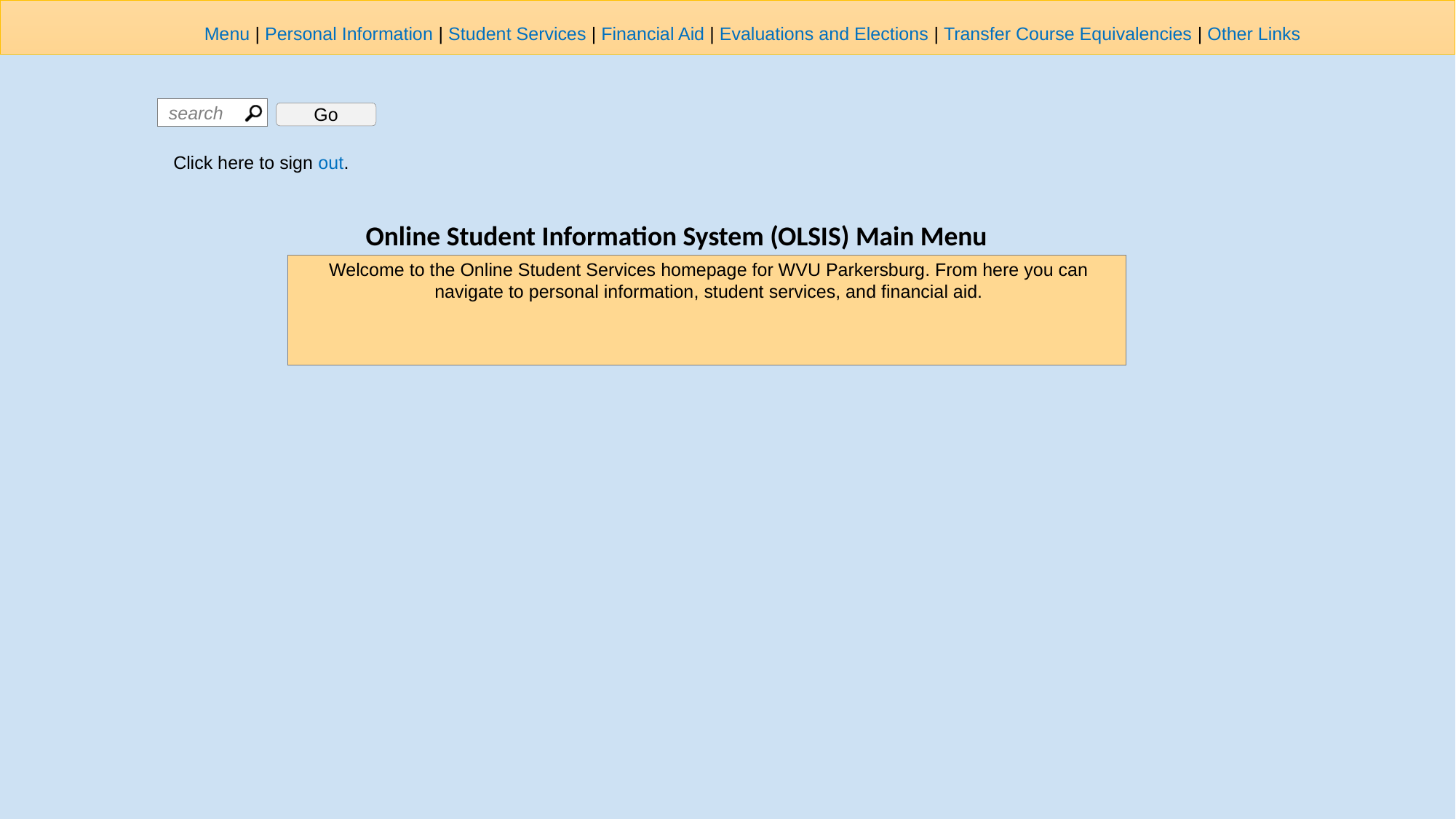

Online Student Information System (OLSIS) Main Menu
Welcome to the Online Student Services homepage for WVU Parkersburg. From here you can navigate to personal information, student services, and financial aid.